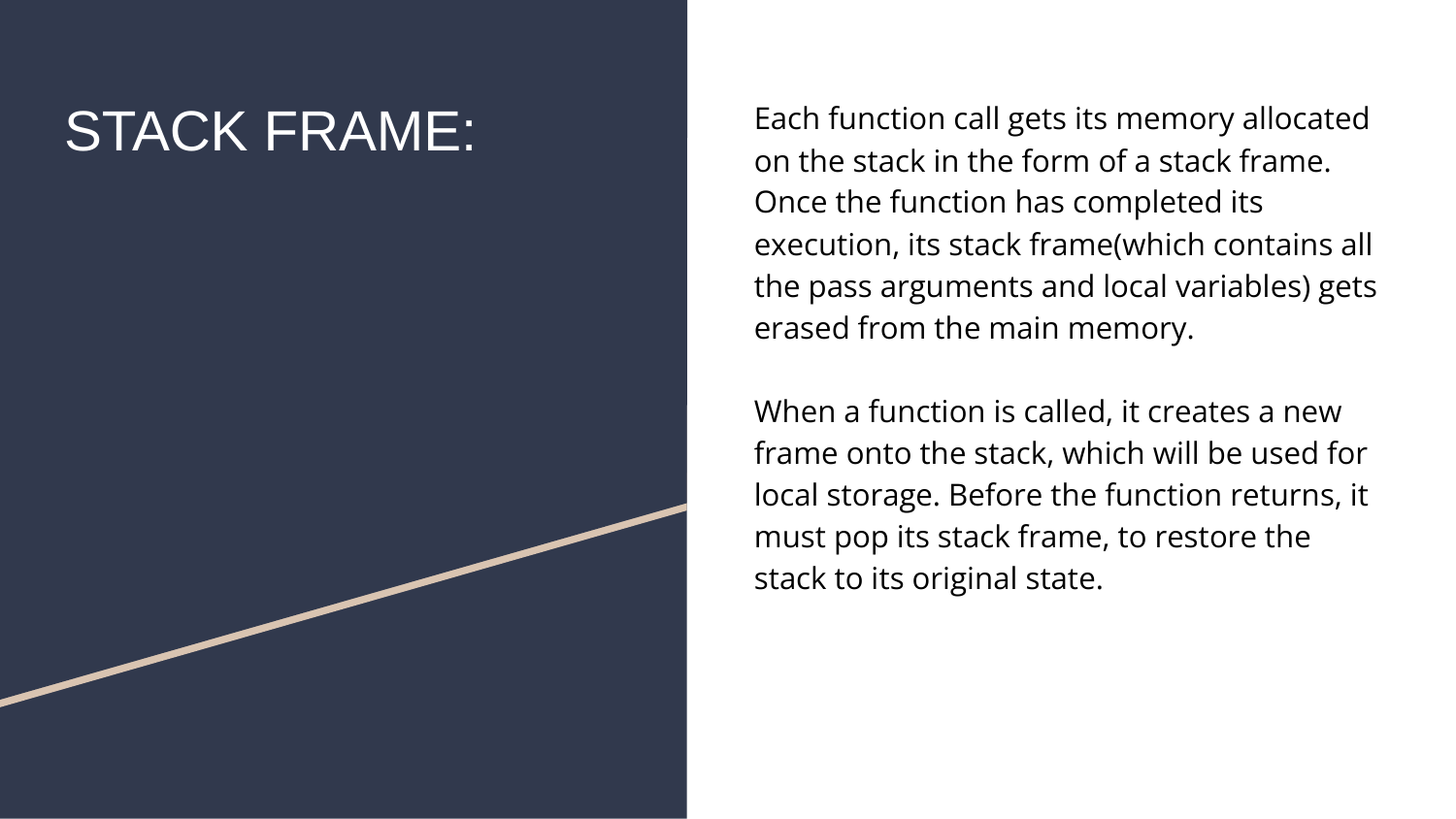

# STACK FRAME:
Each function call gets its memory allocated on the stack in the form of a stack frame. Once the function has completed its execution, its stack frame(which contains all the pass arguments and local variables) gets erased from the main memory.

When a function is called, it creates a new frame onto the stack, which will be used for local storage. Before the function returns, it must pop its stack frame, to restore the stack to its original state.